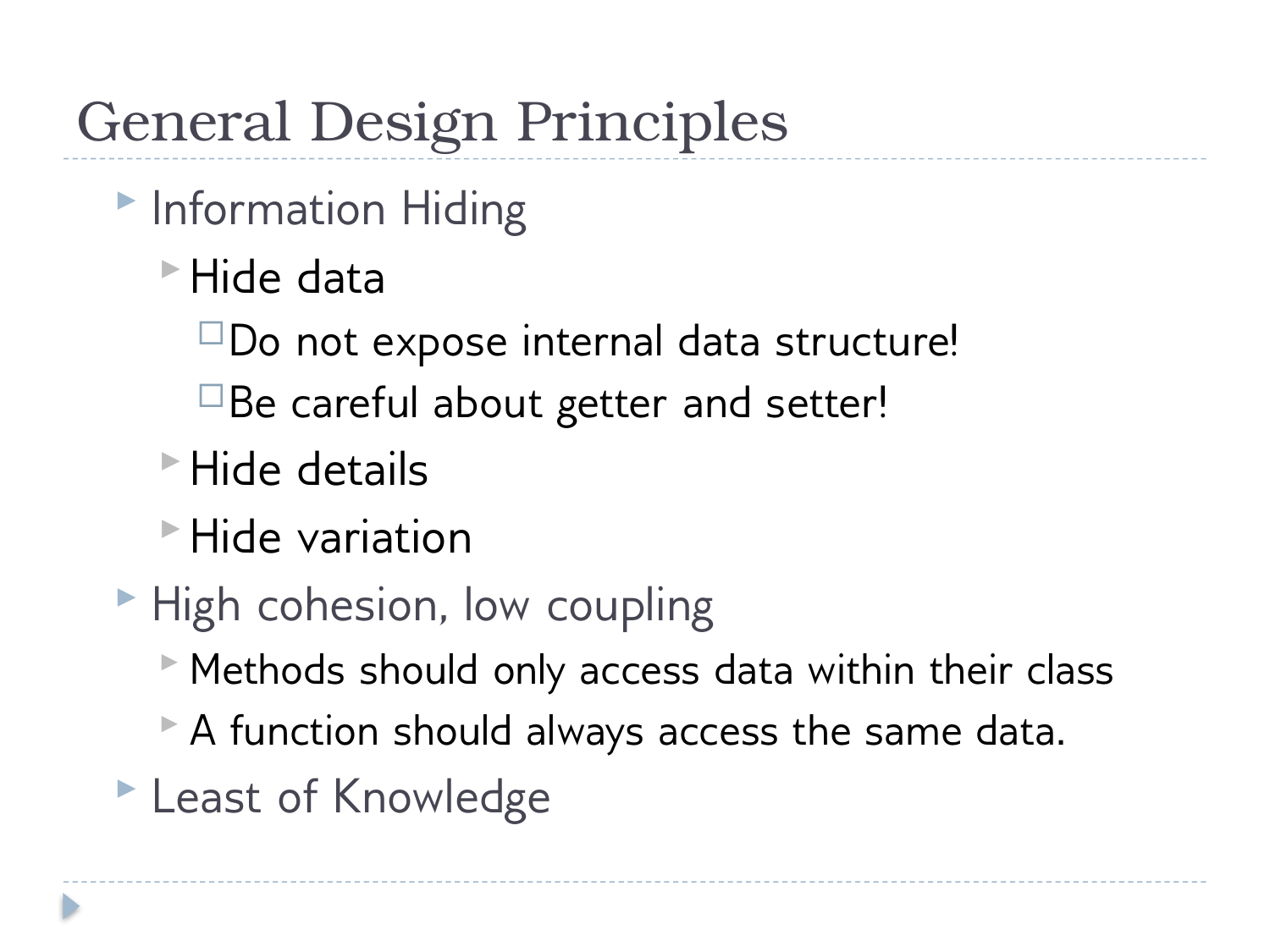

# General Design Principles
Information Hiding
Hide data
Do not expose internal data structure!
Be careful about getter and setter!
Hide details
Hide variation
High cohesion, low coupling
Methods should only access data within their class
A function should always access the same data.
Least of Knowledge